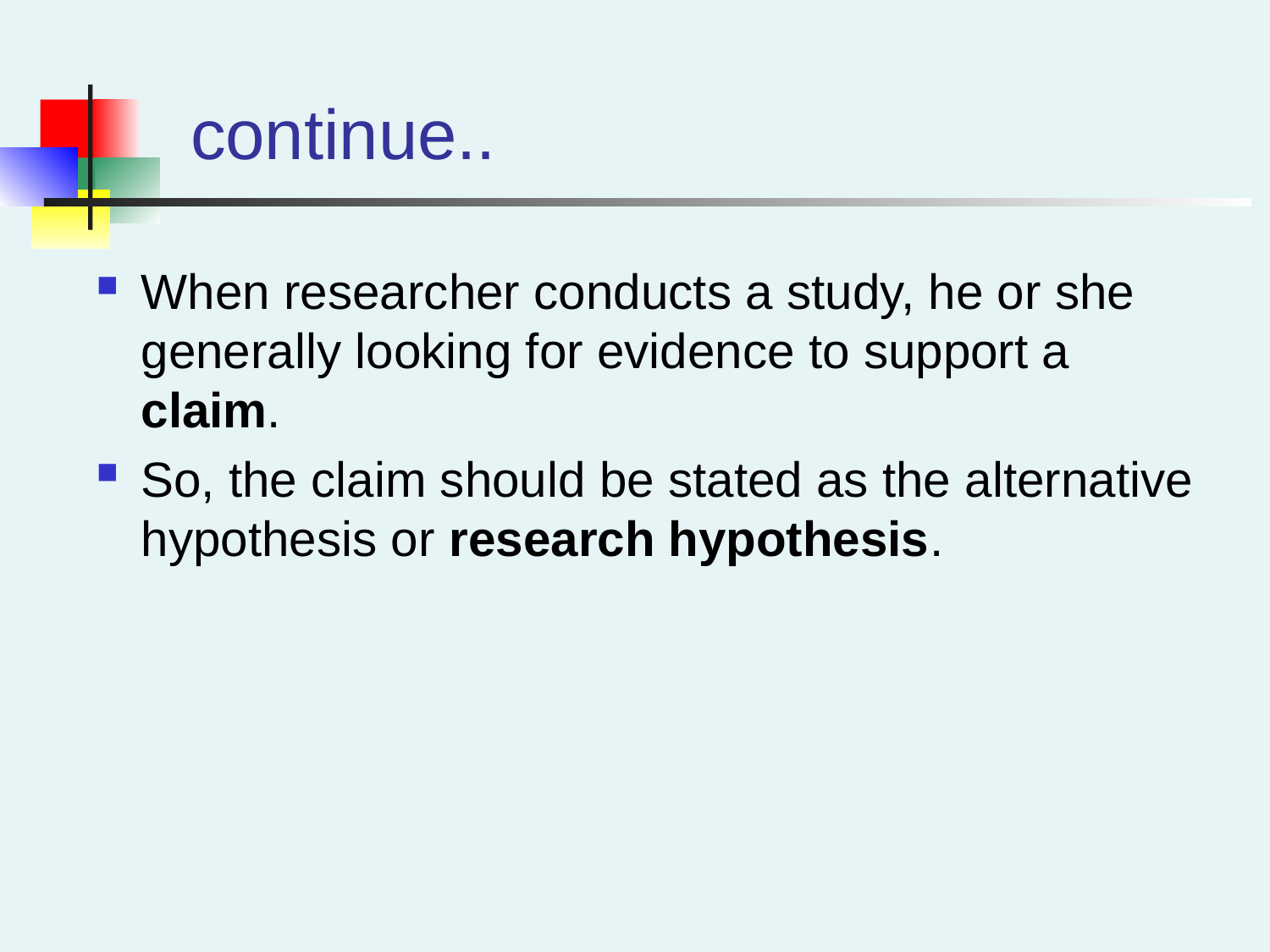

# continue..
When researcher conducts a study, he or she generally looking for evidence to support a claim.
So, the claim should be stated as the alternative hypothesis or research hypothesis.